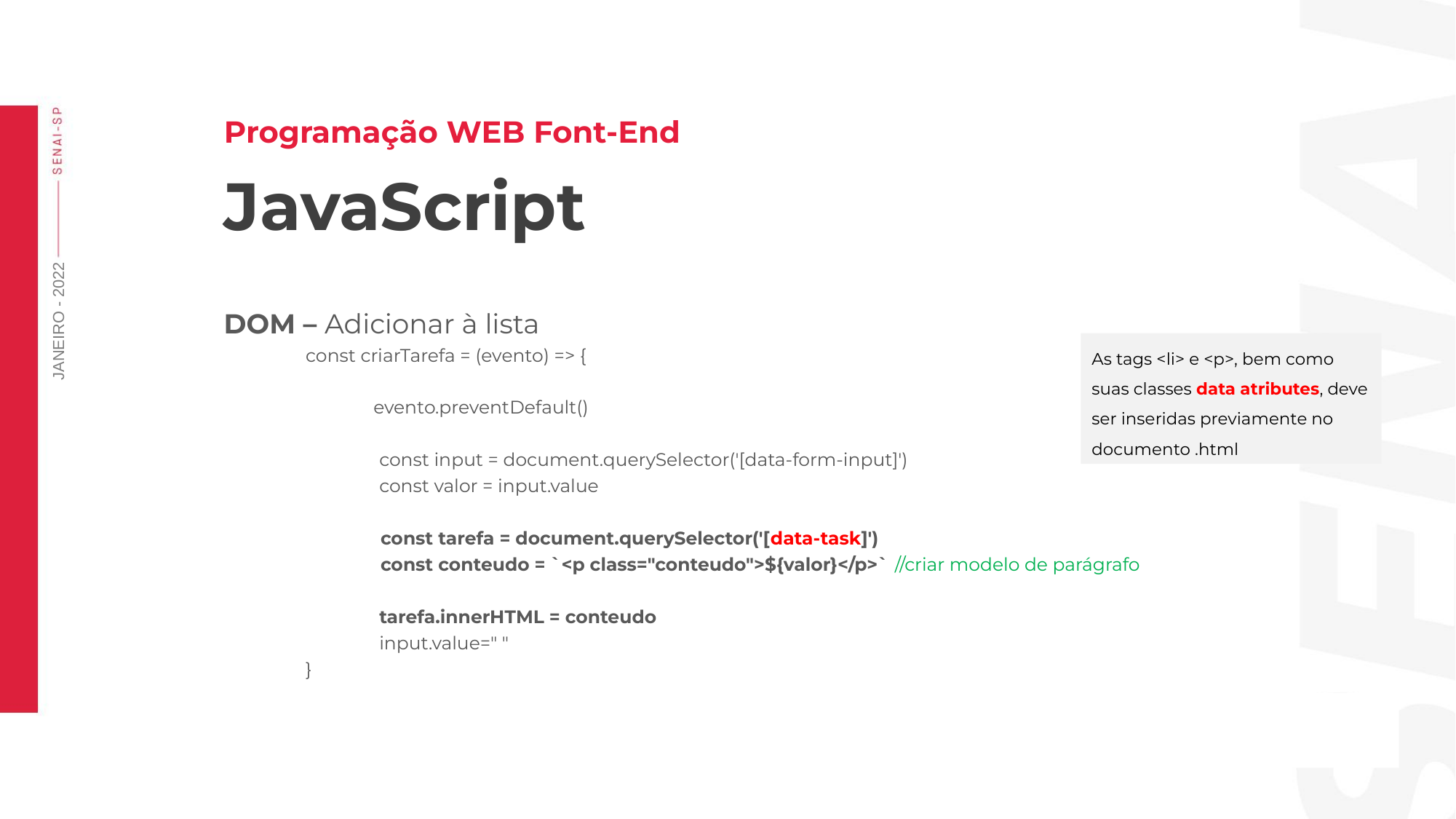

Programação WEB Font-End
JavaScript
DOM – Adicionar à lista
const criarTarefa = (evento) => {

    evento.preventDefault()

    const input = document.querySelector('[data-form-input]')
    const valor = input.value

    const tarefa = document.querySelector('[data-task]')
    const conteudo = `<p class="conteudo">${valor}</p>` //criar modelo de parágrafo

    tarefa.innerHTML = conteudo
    input.value=" "
}

JANEIRO - 2022

As tags <li> e <p>, bem como suas classes data atributes, deve ser inseridas previamente no documento .html